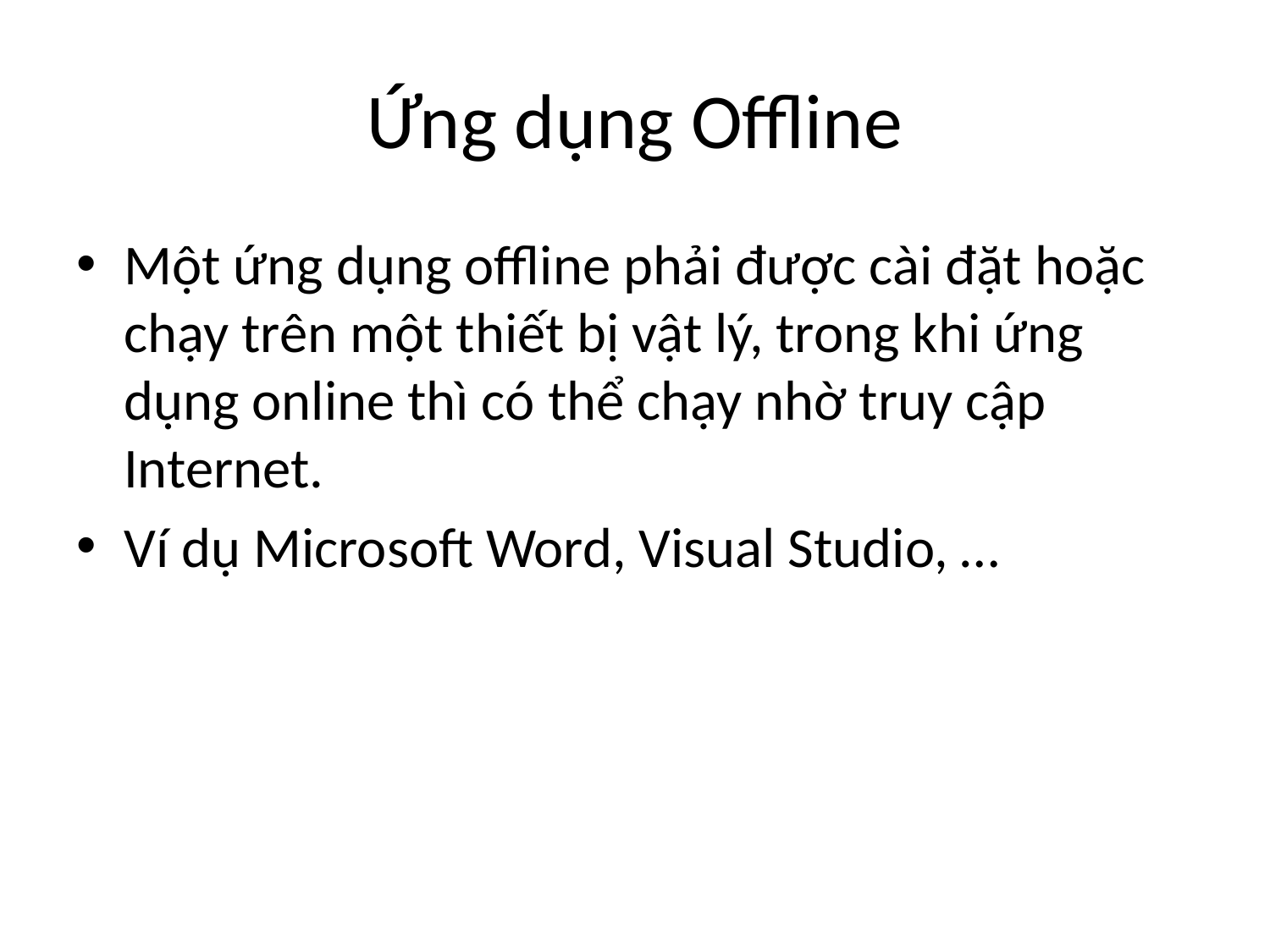

# Ứng dụng Offline
Một ứng dụng offline phải được cài đặt hoặc chạy trên một thiết bị vật lý, trong khi ứng dụng online thì có thể chạy nhờ truy cập Internet.
Ví dụ Microsoft Word, Visual Studio, …